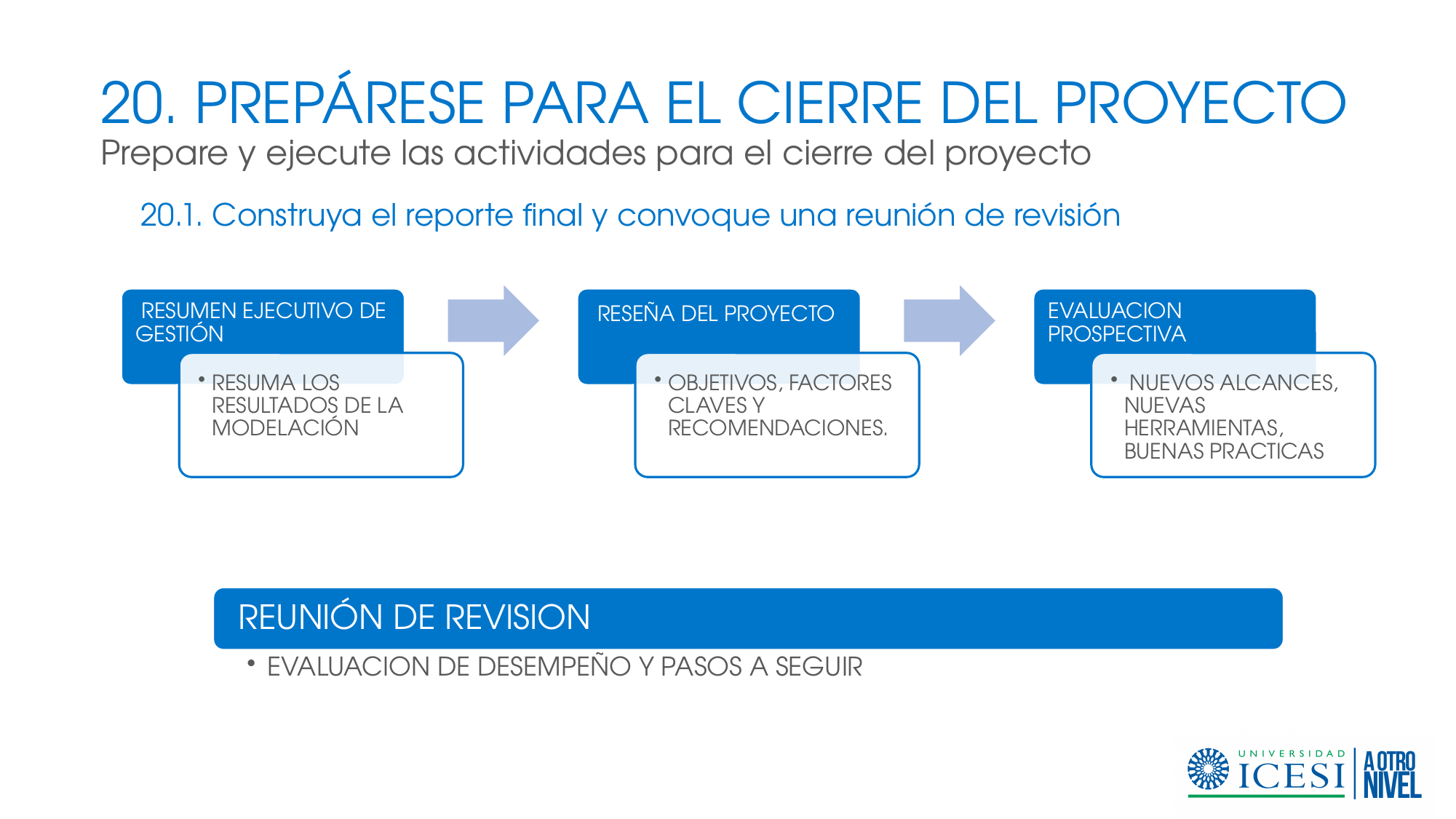

# 20. PREPÁRESE PARA EL CIERRE DEL PROYECTO Prepare y ejecute las actividades para el cierre del proyecto
 RESUMEN EJECUTIVO DE GESTIÓN
RESUMA LOS RESULTADOS DE LA MODELACIÓN

 RESEÑA DEL PROYECTO
OBJETIVOS, FACTORES CLAVES Y RECOMENDACIONES.

EVALUACION PROSPECTIVA
 NUEVOS ALCANCES, NUEVAS HERRAMIENTAS, BUENAS PRACTICAS
20.1. Construya el reporte final y convoque una reunión de revisión
 REUNIÓN DE REVISION
EVALUACION DE DESEMPEÑO Y PASOS A SEGUIR